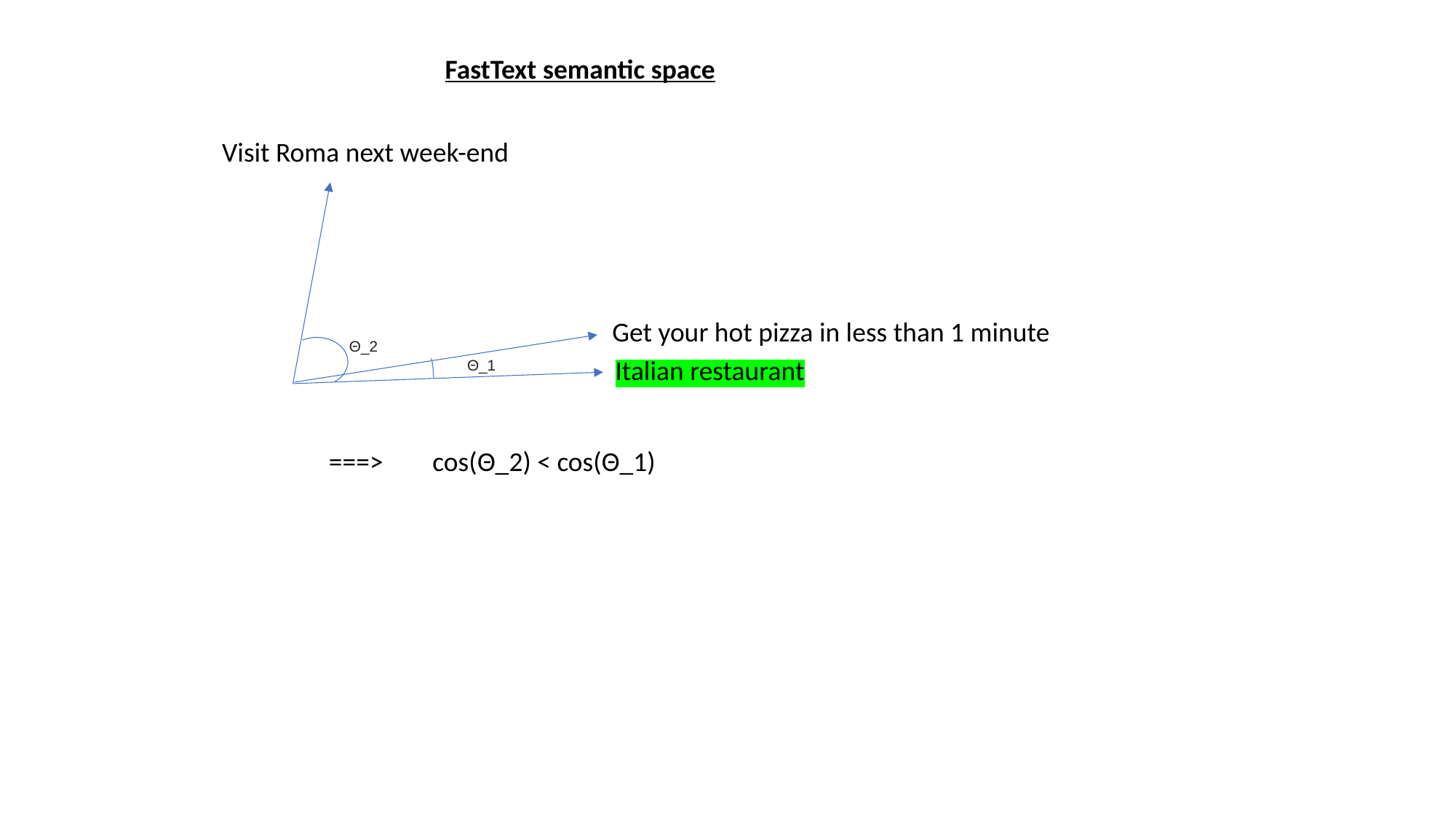

FastText semantic space
Visit Roma next week-end
Get your hot pizza in less than 1 minute
Θ_2

Italian restaurant

Θ_1

 ===>        cos(Θ_2) < cos(Θ_1)